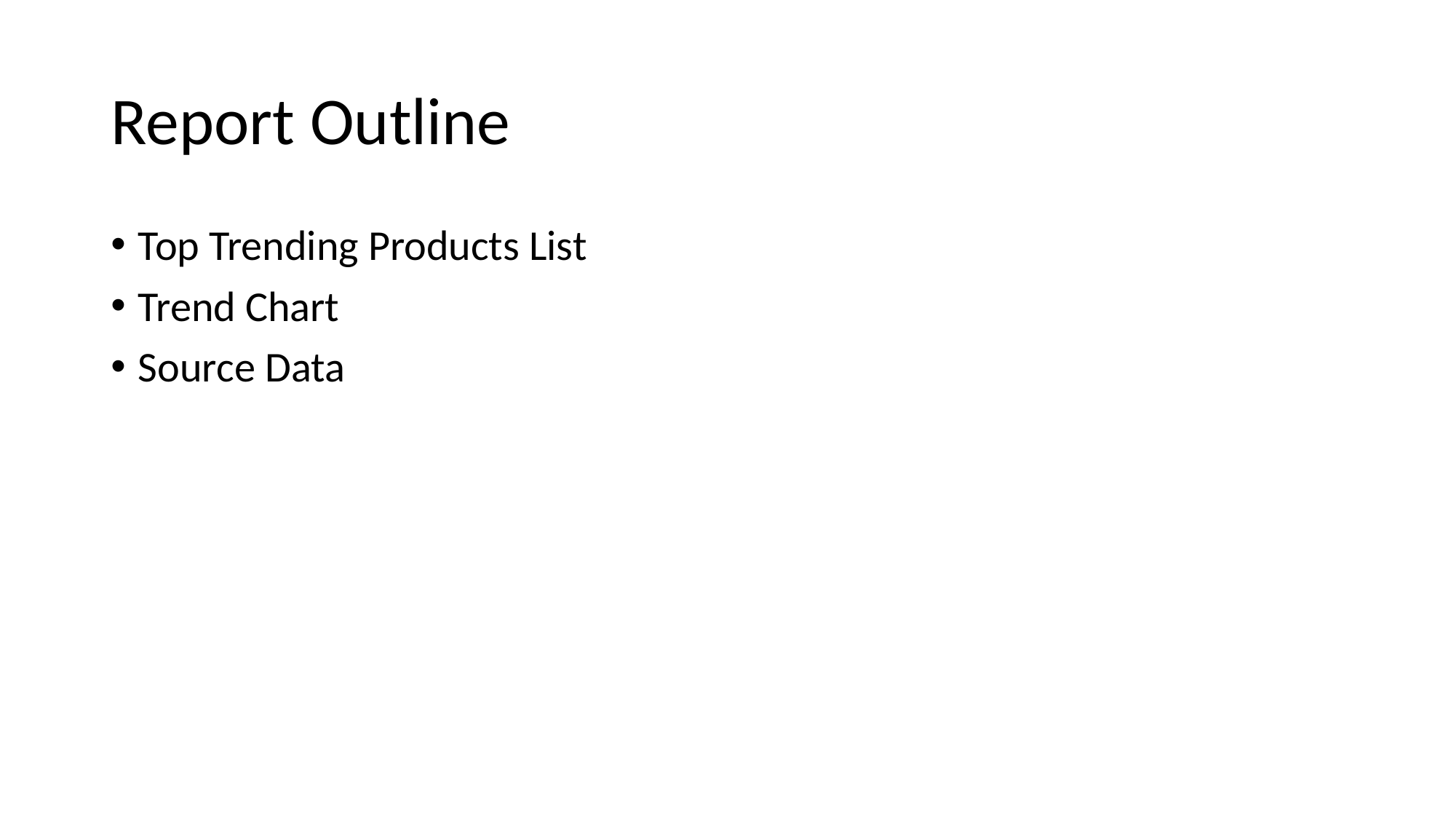

# Report Outline
Top Trending Products List
Trend Chart
Source Data